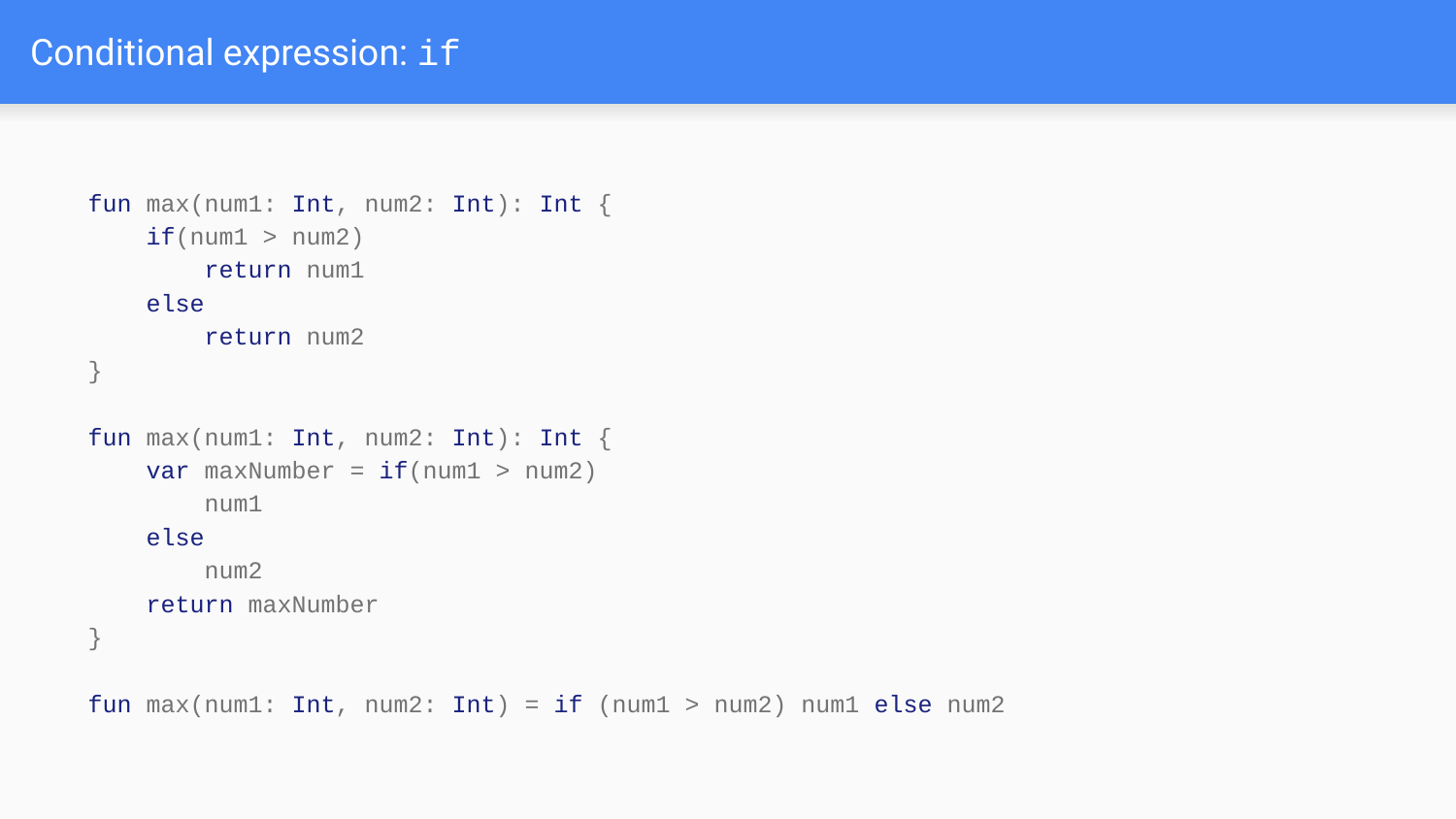

# Conditional expression: if
fun max(num1: Int, num2: Int): Int {
    if(num1 > num2)
        return num1
    else
        return num2
}

fun max(num1: Int, num2: Int): Int {
    var maxNumber = if(num1 > num2)
        num1
    else
        num2
    return maxNumber
}

fun max(num1: Int, num2: Int) = if (num1 > num2) num1 else num2